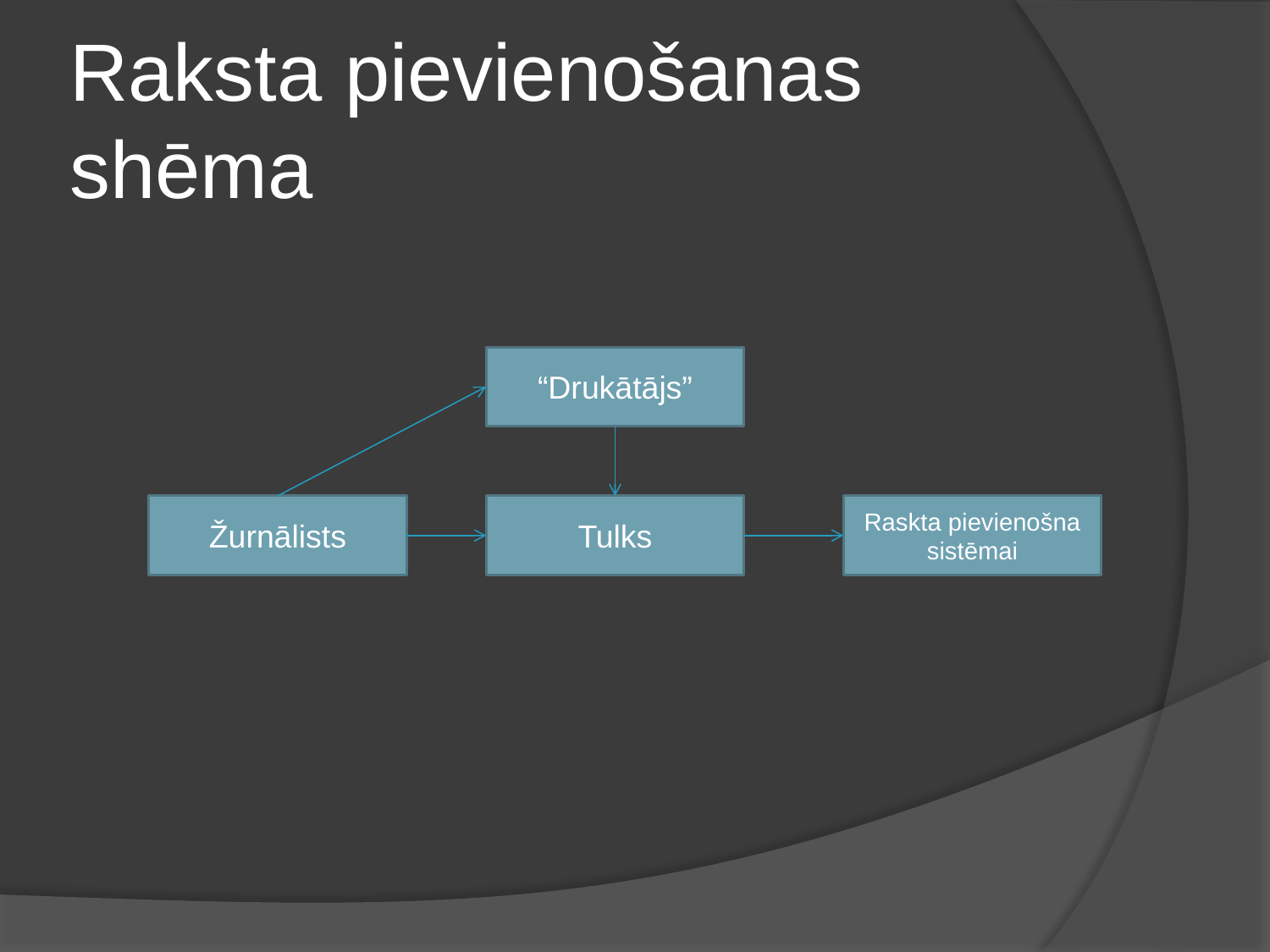

# Raksta pievienošanas shēma
“Drukātājs”
Žurnālists
Tulks
Raskta pievienošna sistēmai